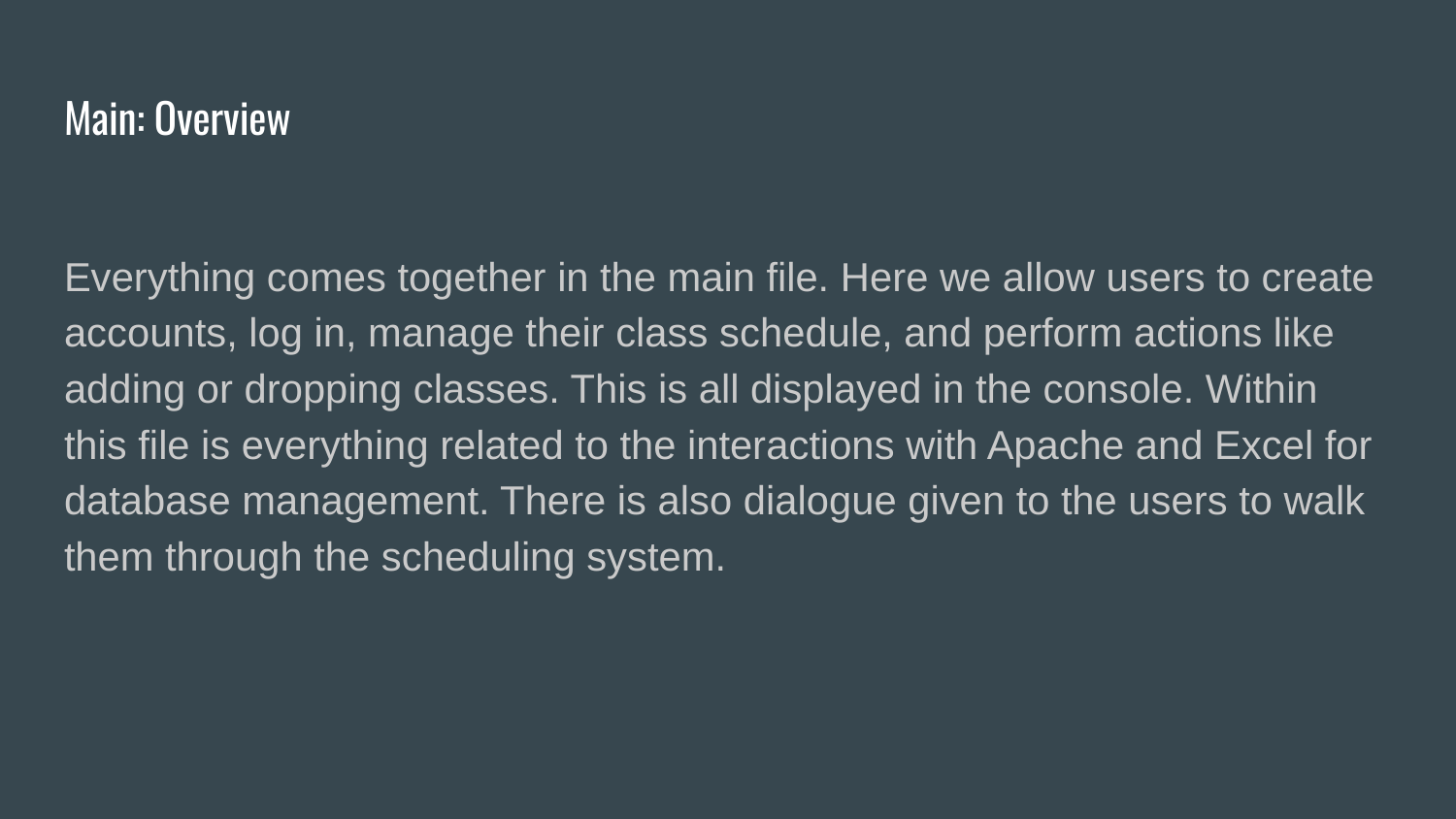

# Main: Overview
Everything comes together in the main file. Here we allow users to create accounts, log in, manage their class schedule, and perform actions like adding or dropping classes. This is all displayed in the console. Within this file is everything related to the interactions with Apache and Excel for database management. There is also dialogue given to the users to walk them through the scheduling system.